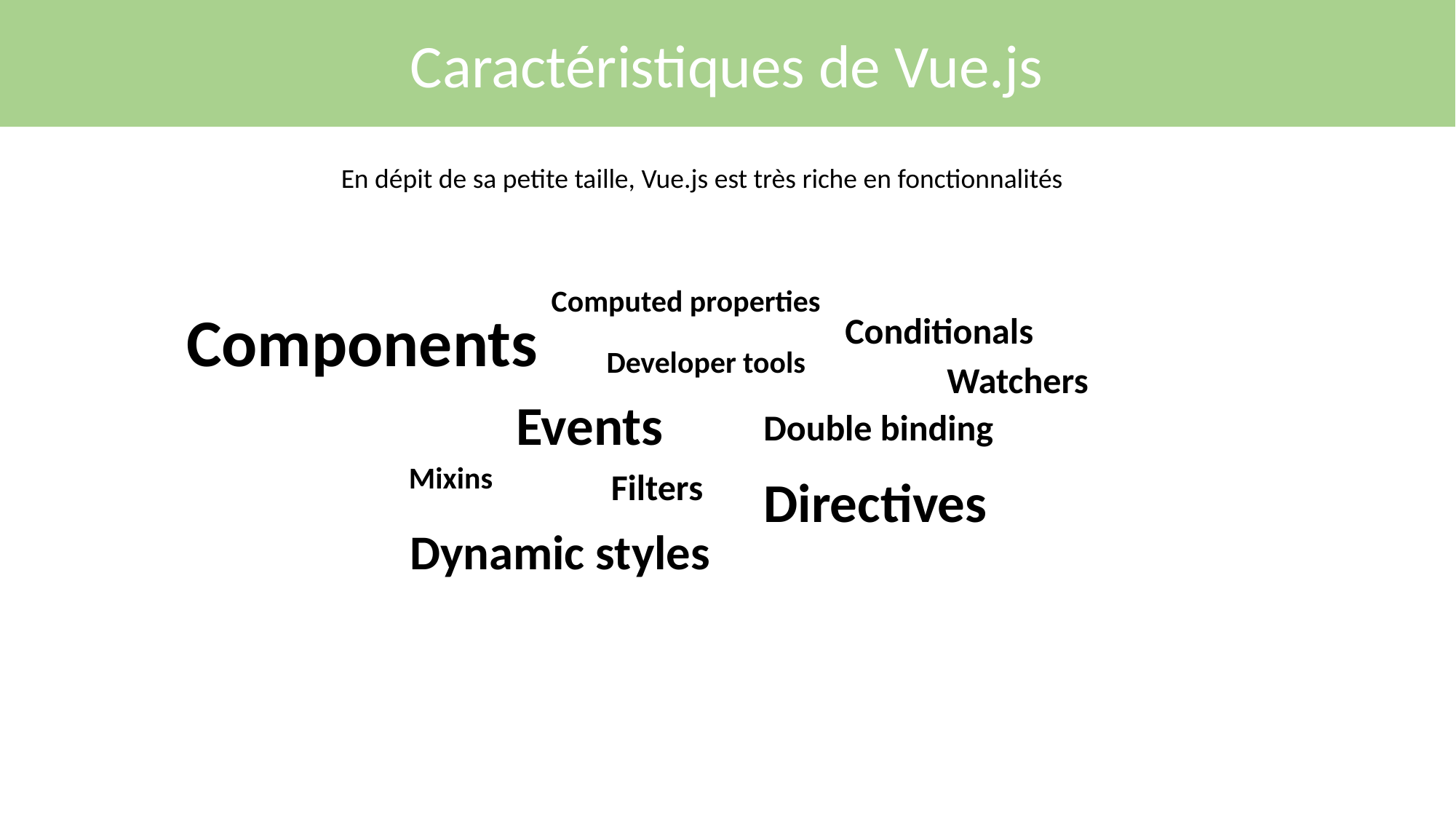

Caractéristiques de Vue.js
En dépit de sa petite taille, Vue.js est très riche en fonctionnalités
Computed properties
Components
Conditionals
Developer tools
Watchers
Events
Double binding
Mixins
Filters
Directives
Dynamic styles